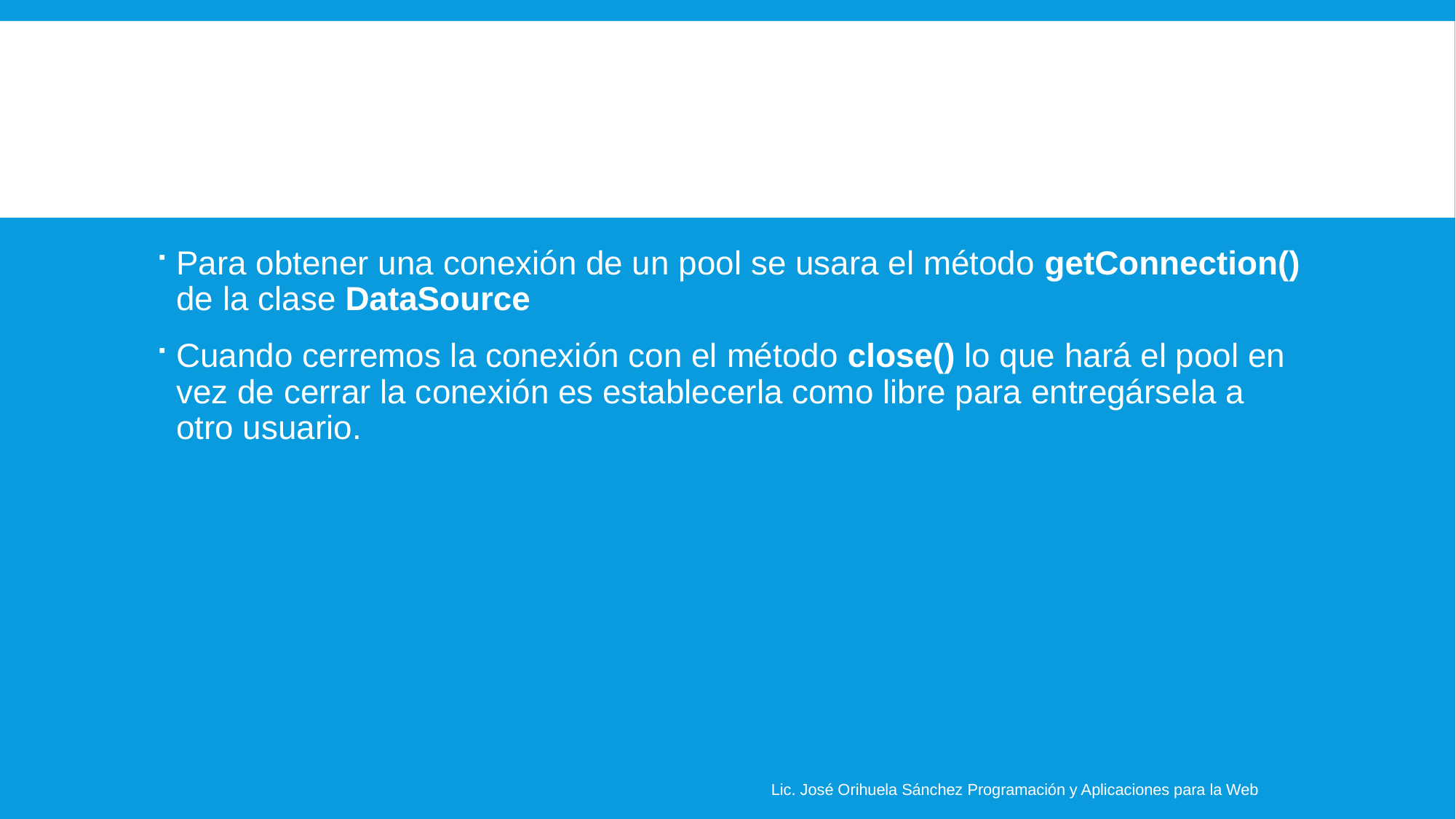

#
Para obtener una conexión de un pool se usara el método getConnection() de la clase DataSource
Cuando cerremos la conexión con el método close() lo que hará el pool en vez de cerrar la conexión es establecerla como libre para entregársela a otro usuario.
Lic. José Orihuela Sánchez Programación y Aplicaciones para la Web